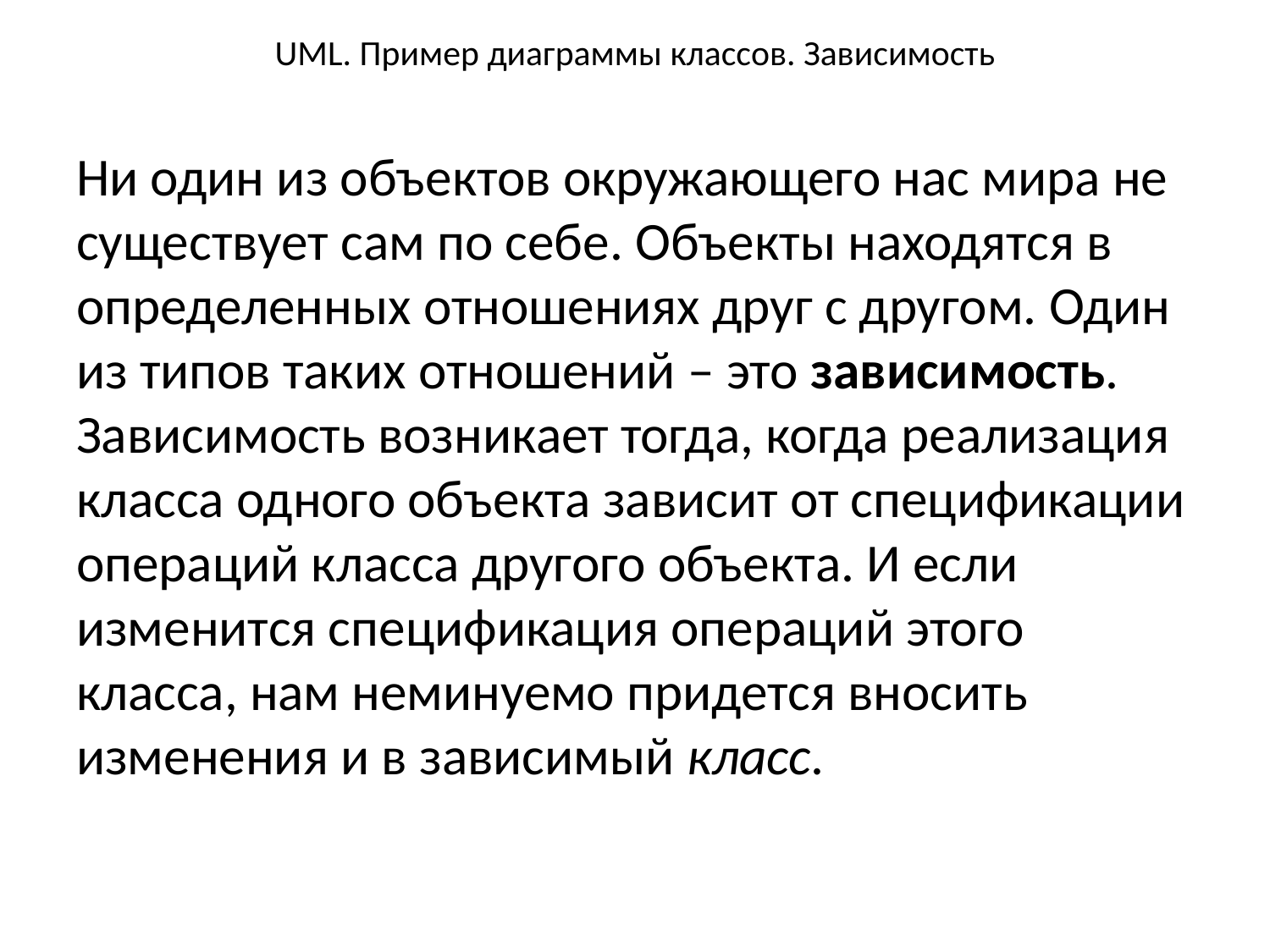

# UML. Пример диаграммы классов. Зависимость
Ни один из объектов окружающего нас мира не существует сам по себе. Объекты находятся в определенных отношениях друг с другом. Один из типов таких отношений – это зависимость. Зависимость возникает тогда, когда реализация класса одного объекта зависит от спецификации операций класса другого объекта. И если изменится спецификация операций этого класса, нам неминуемо придется вносить изменения и в зависимый класс.